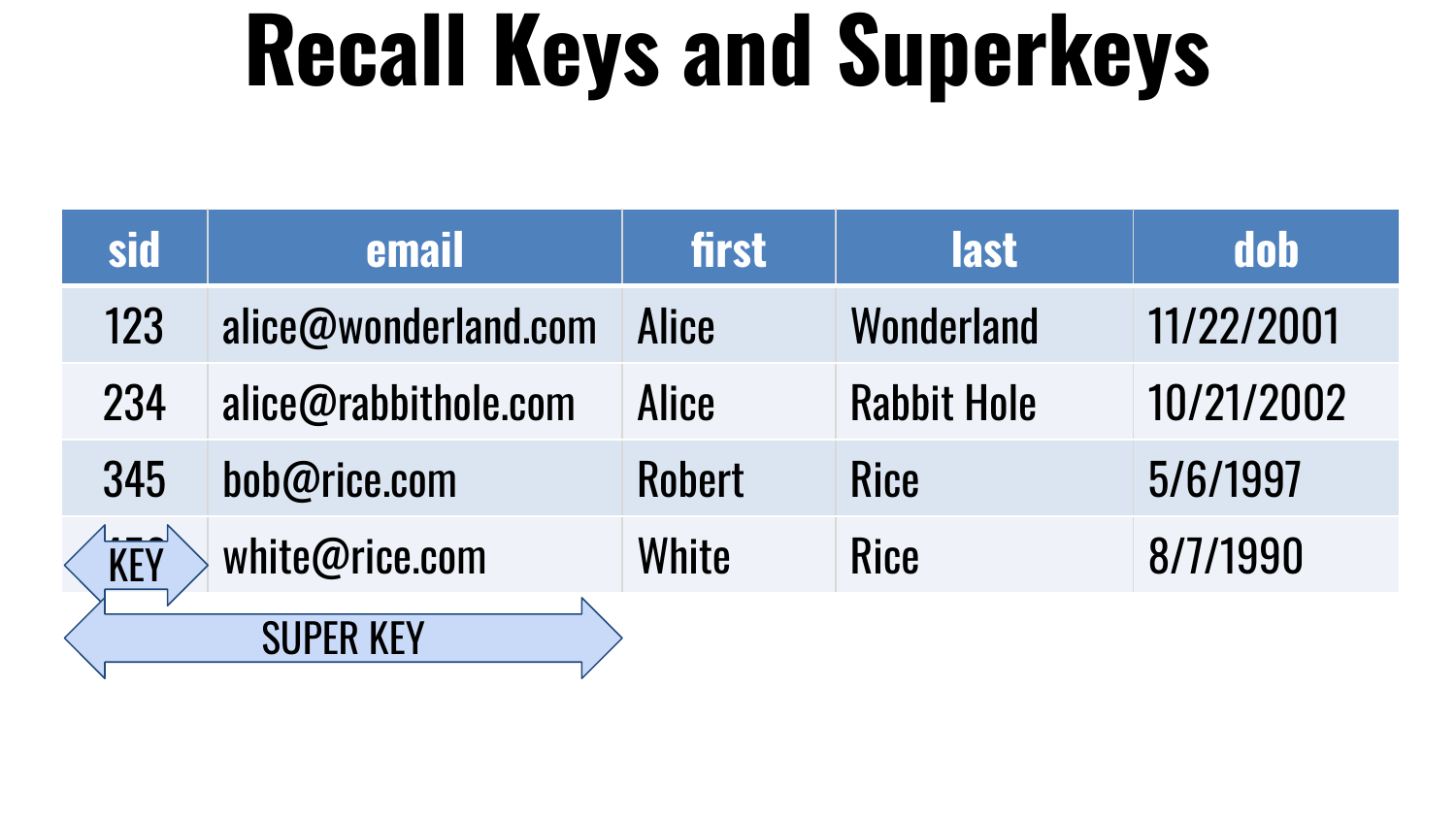

# Recall Keys and Superkeys
| sid | email | first | last | dob |
| --- | --- | --- | --- | --- |
| 123 | alice@wonderland.com | Alice | Wonderland | 11/22/2001 |
| 234 | alice@rabbithole.com | Alice | Rabbit Hole | 10/21/2002 |
| 345 | bob@rice.com | Robert | Rice | 5/6/1997 |
| 456 | white@rice.com | White | Rice | 8/7/1990 |
|  |  |  |  |  |
|  |  |  |  |  |
|  |  |  |  |  |
KEY
SUPER KEY